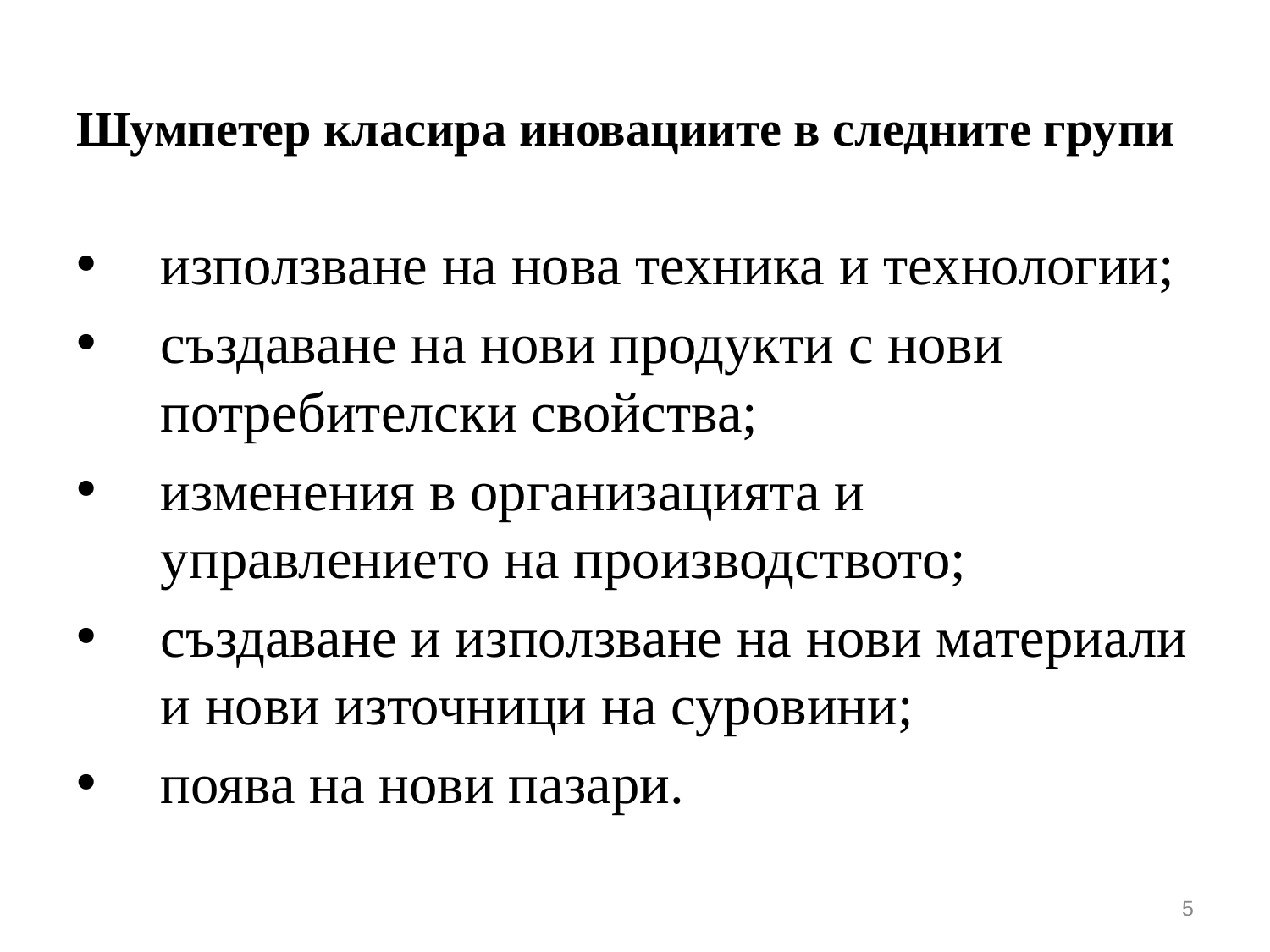

# Шумпетер класира иновациите в следните групи
използване на нова техника и технологии;
създаване на нови продукти с нови потребителски свойства;
изменения в организацията и управлението на производството;
създаване и използване на нови материали и нови източници на суровини;
поява на нови пазари.
5